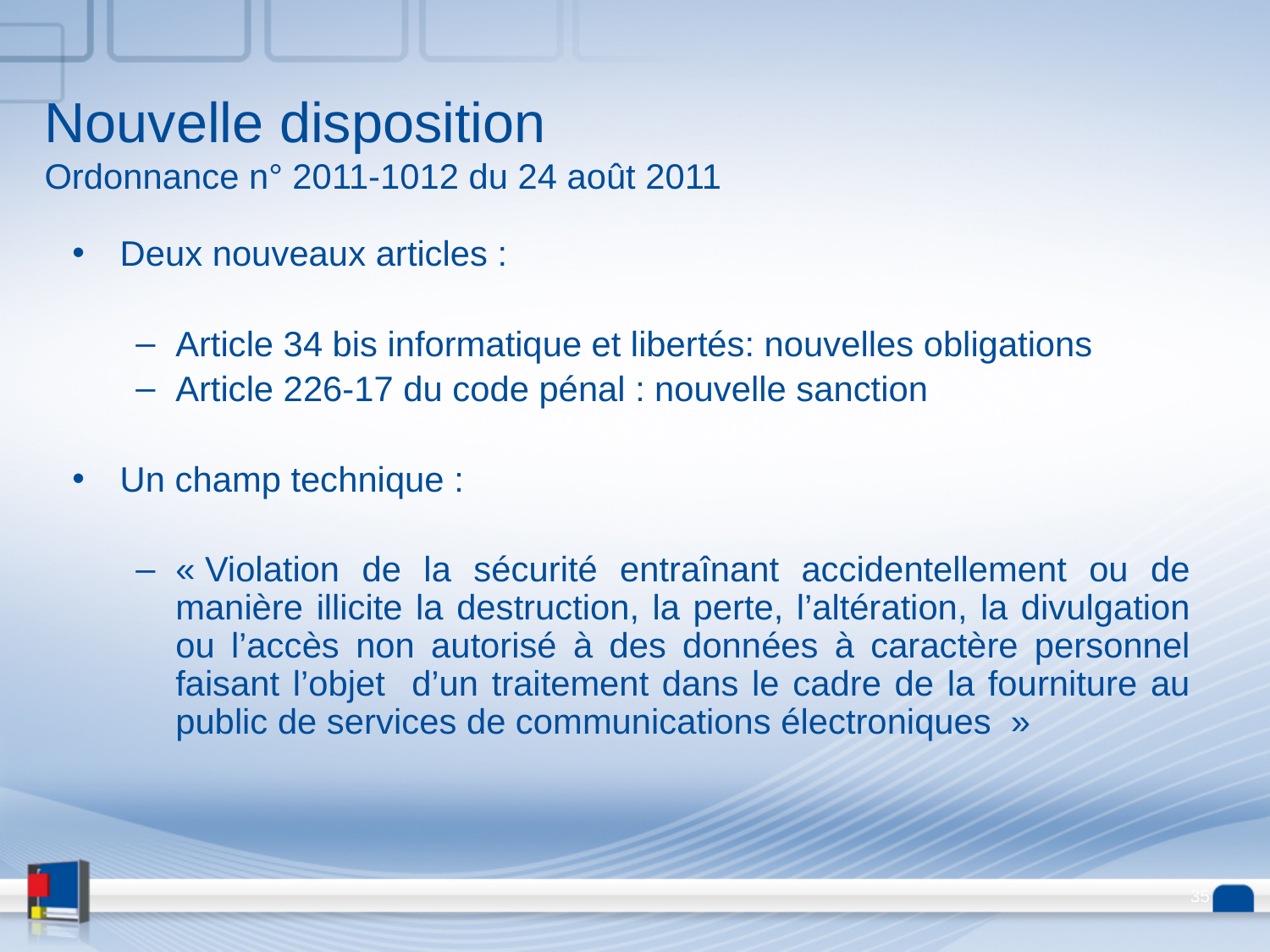

# Nouvelle disposition Ordonnance n° 2011-1012 du 24 août 2011
Deux nouveaux articles :

Article 34 bis informatique et libertés: nouvelles obligations
Article 226-17 du code pénal : nouvelle sanction

Un champ technique :

« Violation de la sécurité entraînant accidentellement ou de manière illicite la destruction, la perte, l’altération, la divulgation ou l’accès non autorisé à des données à caractère personnel faisant l’objet  d’un traitement dans le cadre de la fourniture au public de services de communications électroniques  »
35